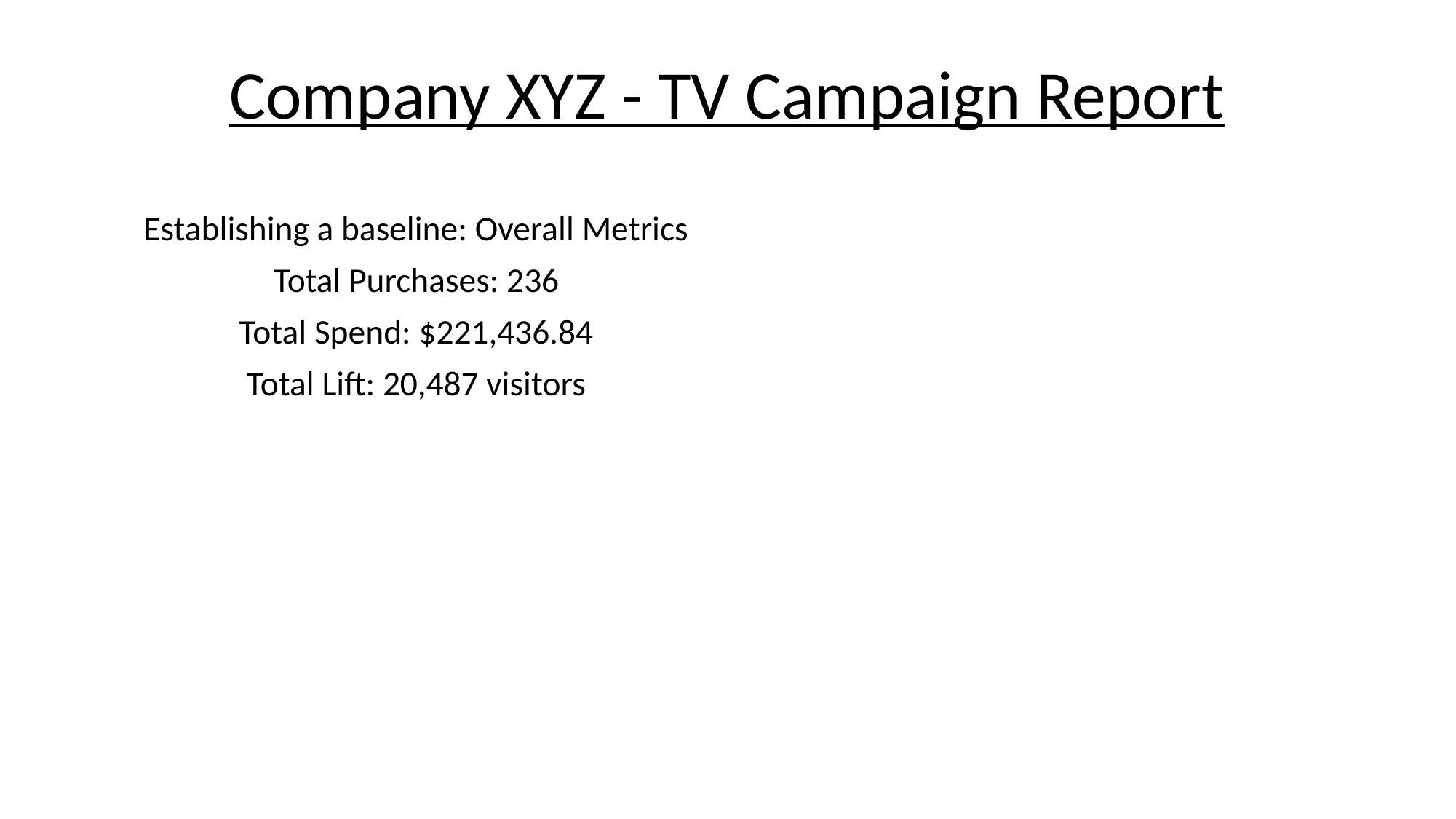

# Company XYZ - TV Campaign Report
Establishing a baseline: Overall Metrics
Total Purchases: 236
Total Spend: $221,436.84
Total Lift: 20,487 visitors